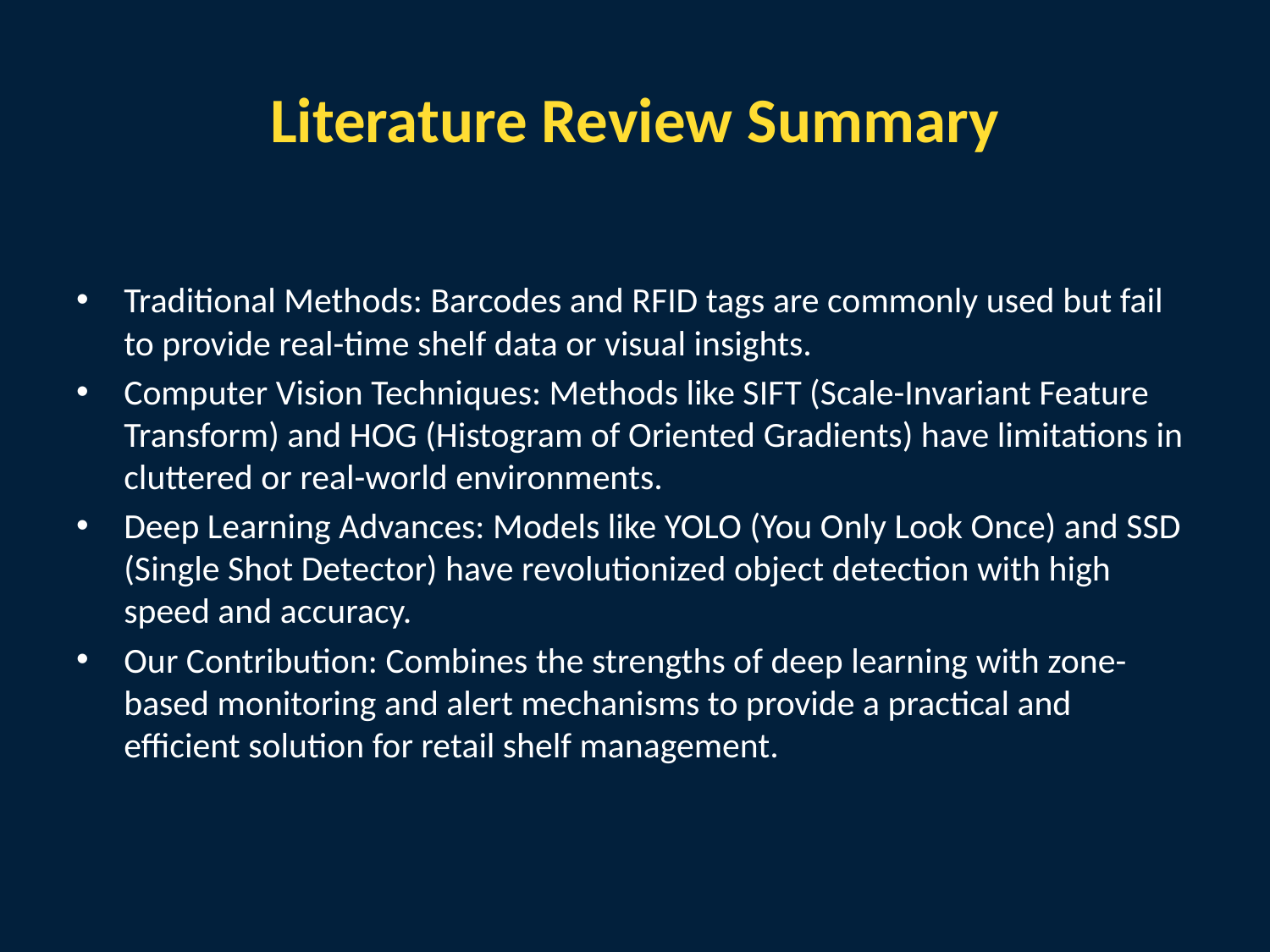

# Literature Review Summary

Traditional Methods: Barcodes and RFID tags are commonly used but fail to provide real-time shelf data or visual insights.
Computer Vision Techniques: Methods like SIFT (Scale-Invariant Feature Transform) and HOG (Histogram of Oriented Gradients) have limitations in cluttered or real-world environments.
Deep Learning Advances: Models like YOLO (You Only Look Once) and SSD (Single Shot Detector) have revolutionized object detection with high speed and accuracy.
Our Contribution: Combines the strengths of deep learning with zone-based monitoring and alert mechanisms to provide a practical and efficient solution for retail shelf management.